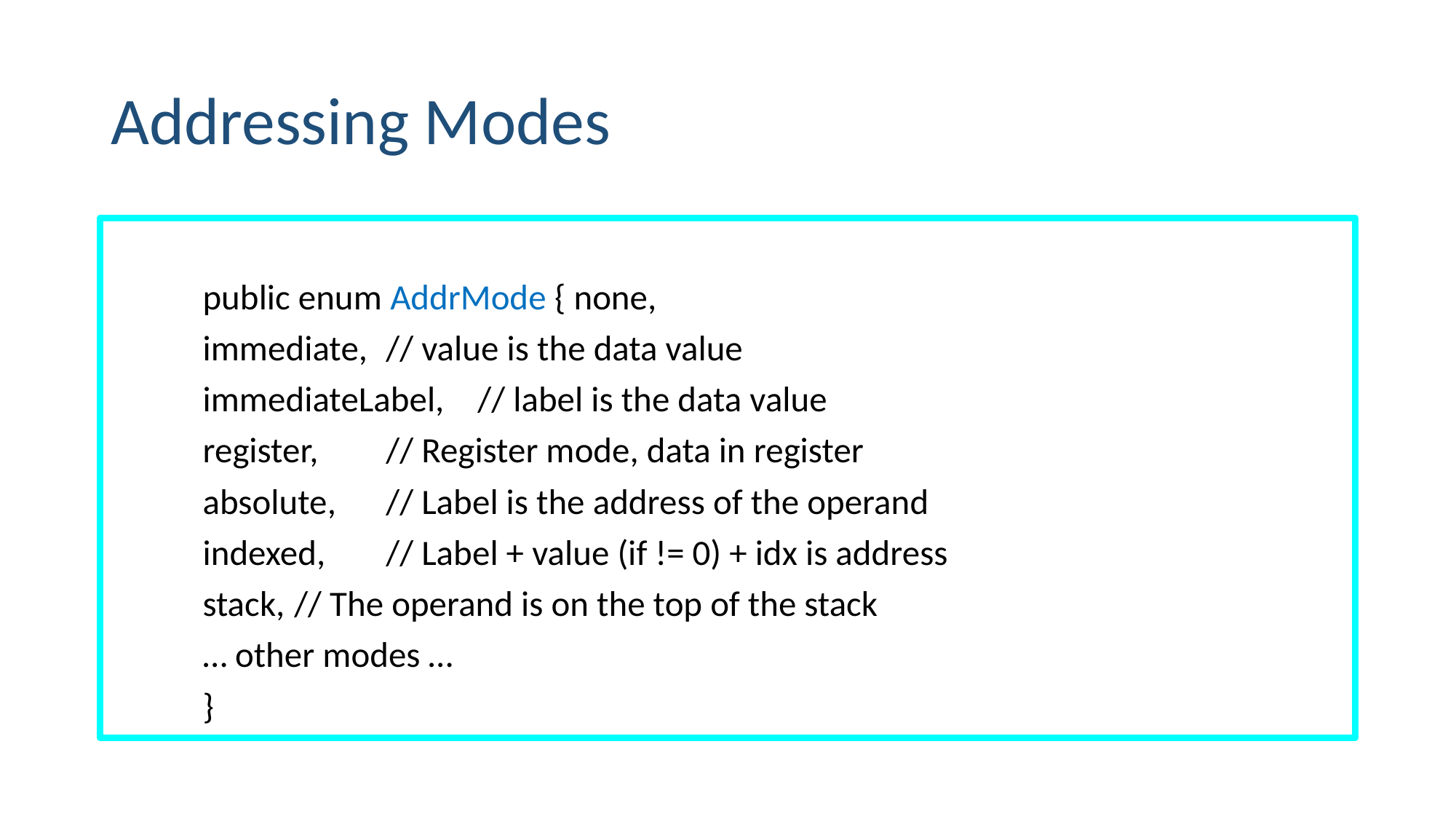

# Addressing Modes

	public enum AddrMode { none,
		immediate,		// value is the data value
		immediateLabel,	// label is the data value
		register,		// Register mode, data in register
		absolute,		// Label is the address of the operand
		indexed,		// Label + value (if != 0) + idx is address
		stack,			// The operand is on the top of the stack
		… other modes …
	}